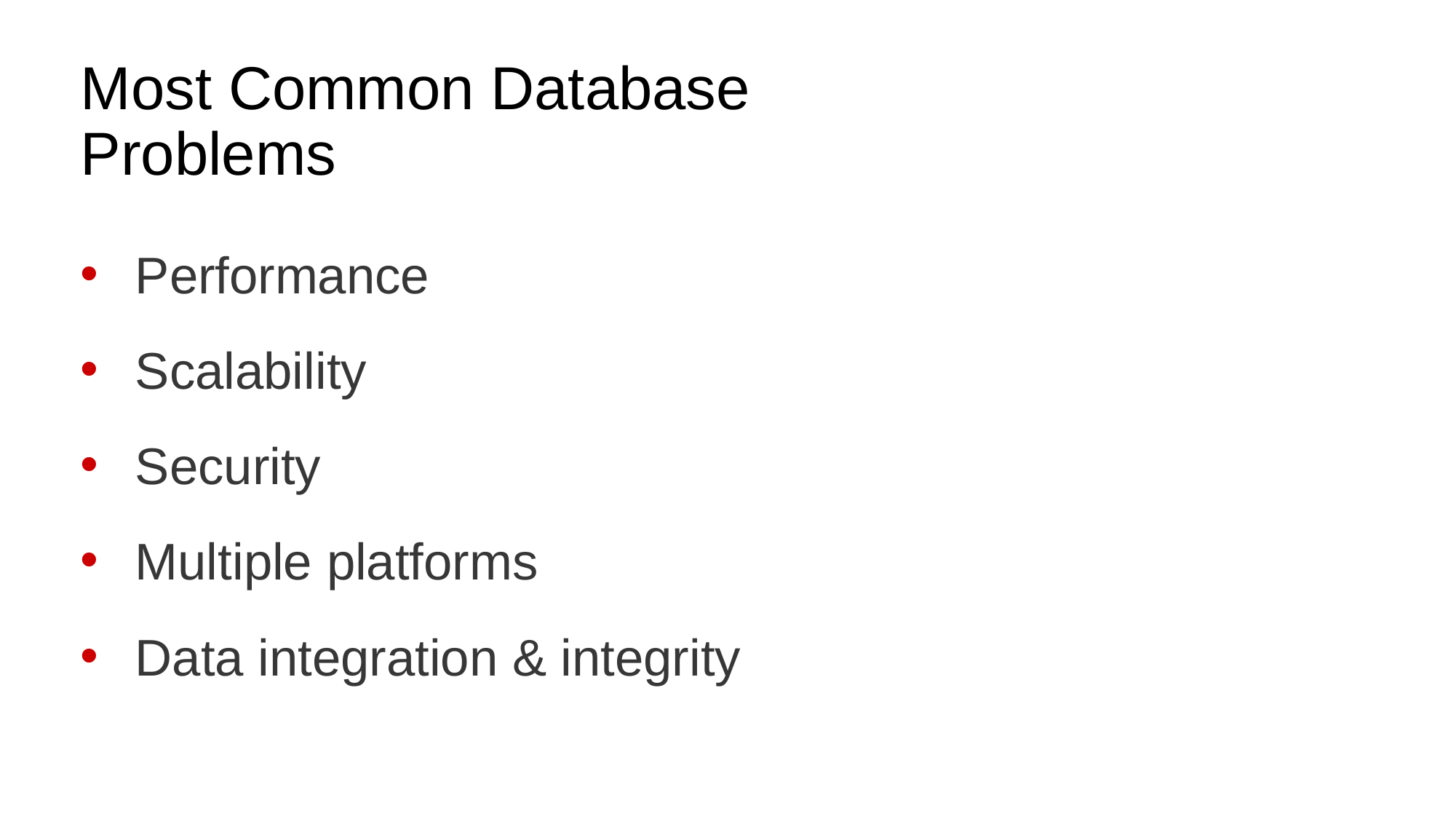

# Most Common Database Problems
Performance
Scalability
Security
Multiple platforms
Data integration & integrity